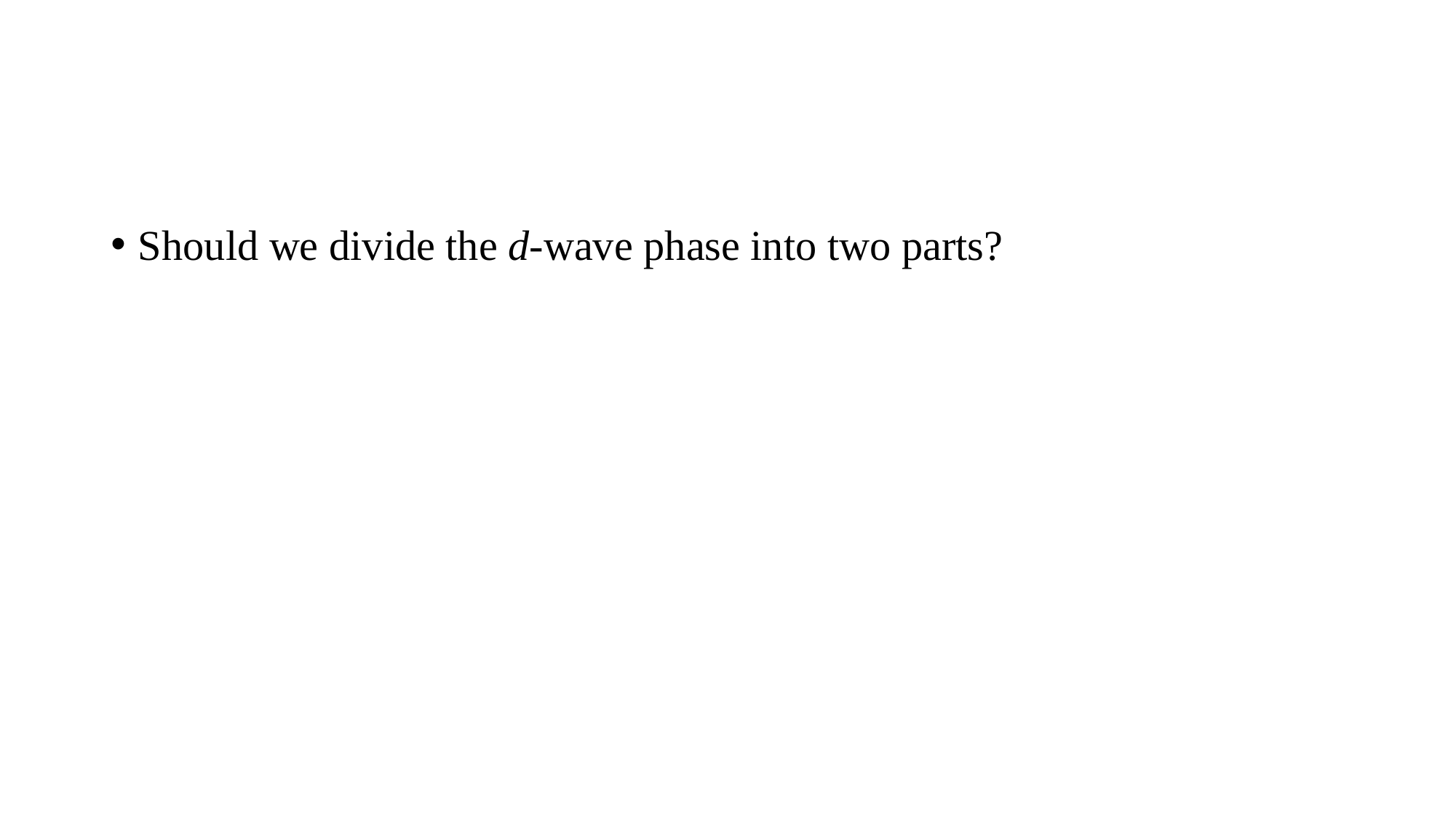

#
Should we divide the d-wave phase into two parts?